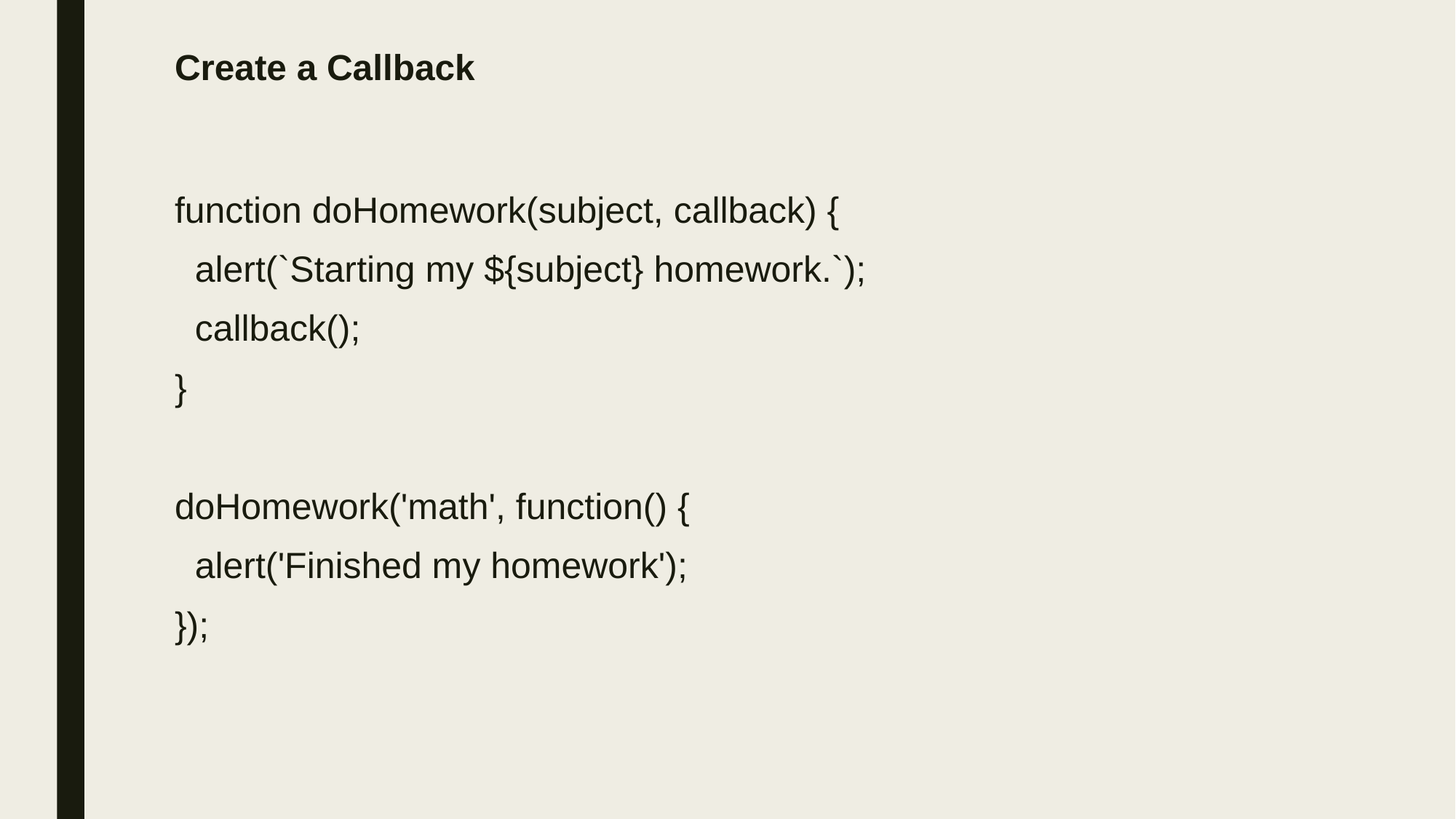

# Create a Callback
function doHomework(subject, callback) {
  alert(`Starting my ${subject} homework.`);
  callback();
}

doHomework('math', function() {
  alert('Finished my homework');
});